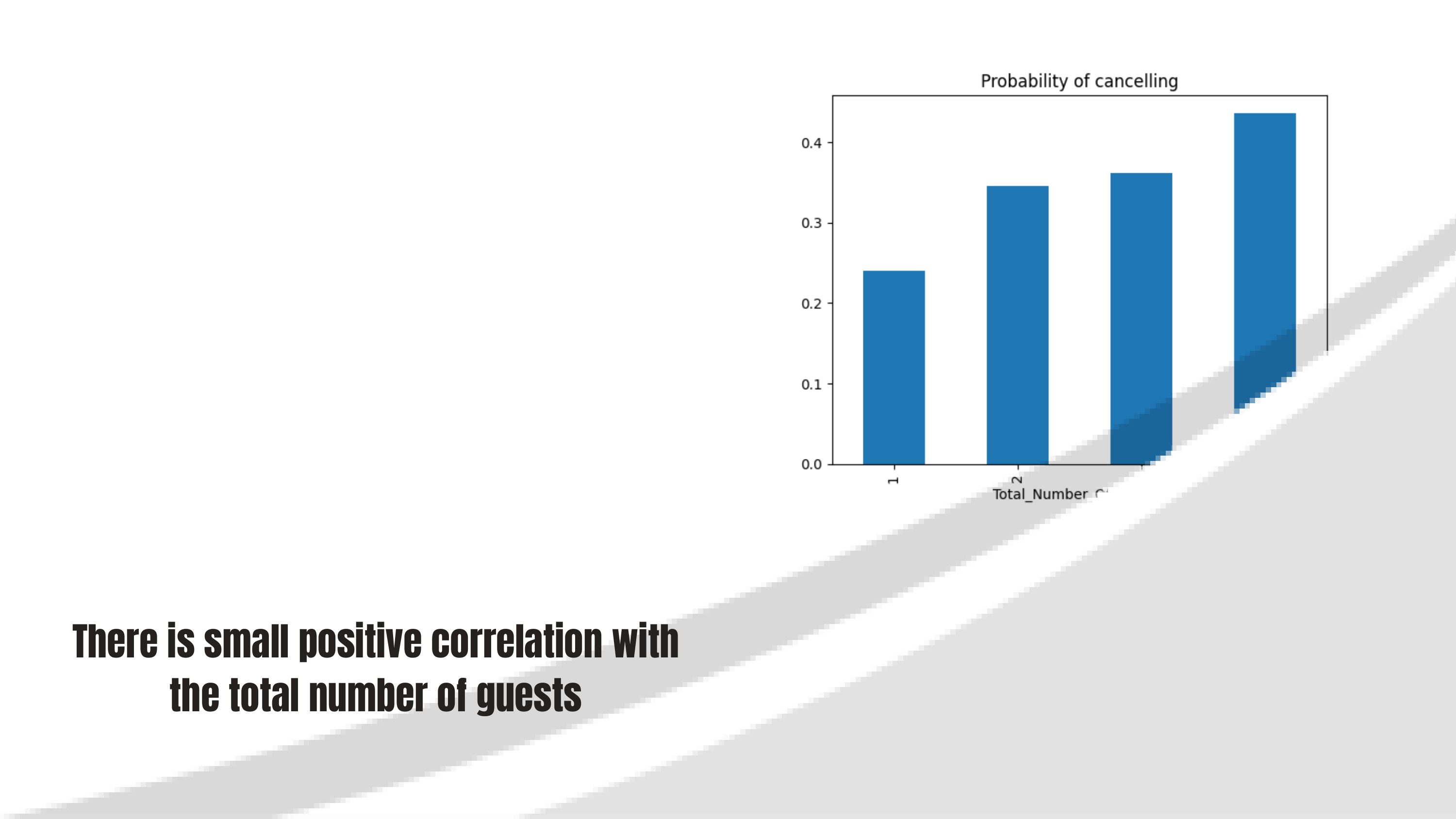

There is small positive correlation with
the total number of guests